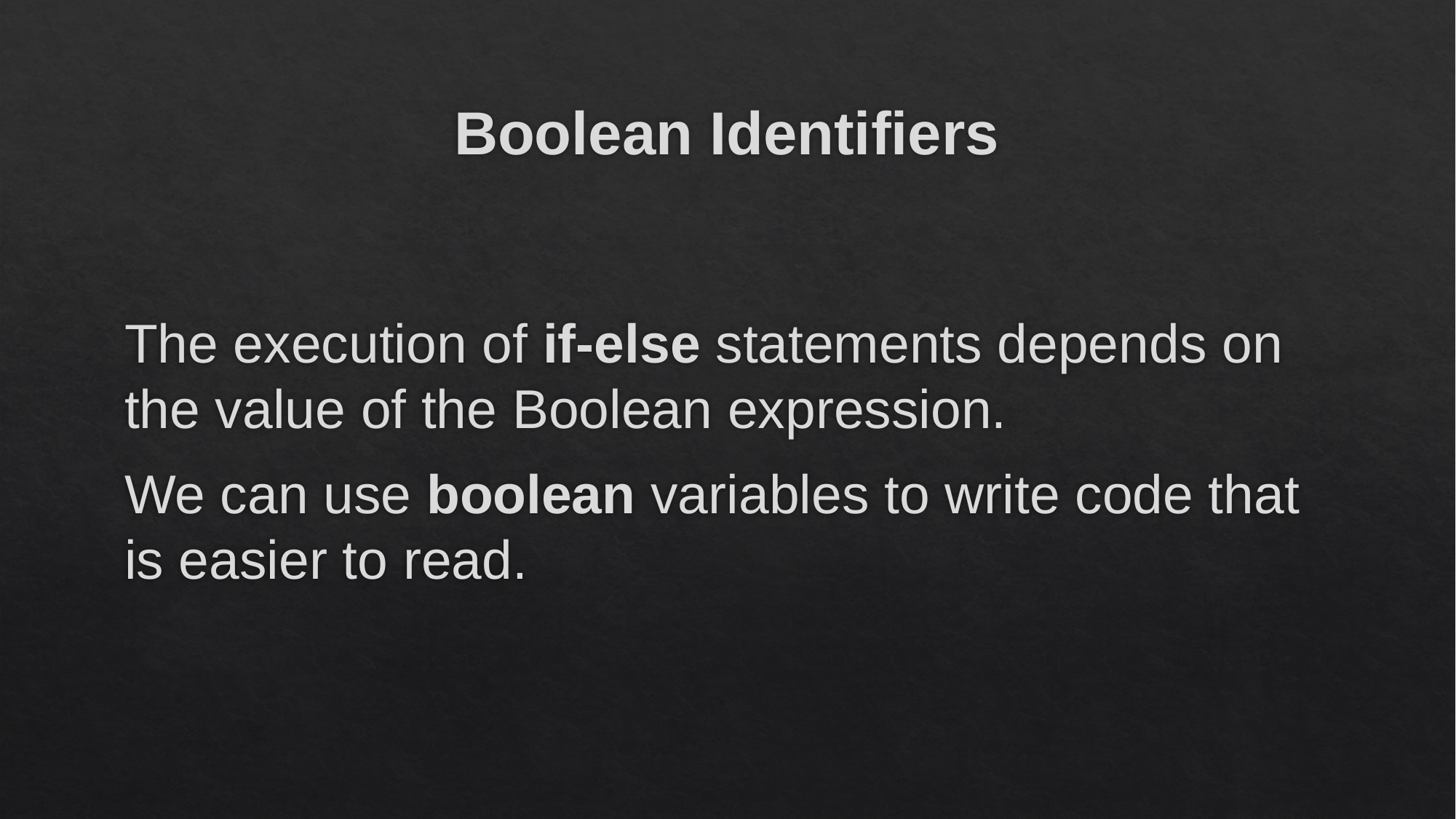

# Boolean Identifiers
The execution of if-else statements depends on the value of the Boolean expression.
We can use boolean variables to write code that is easier to read.